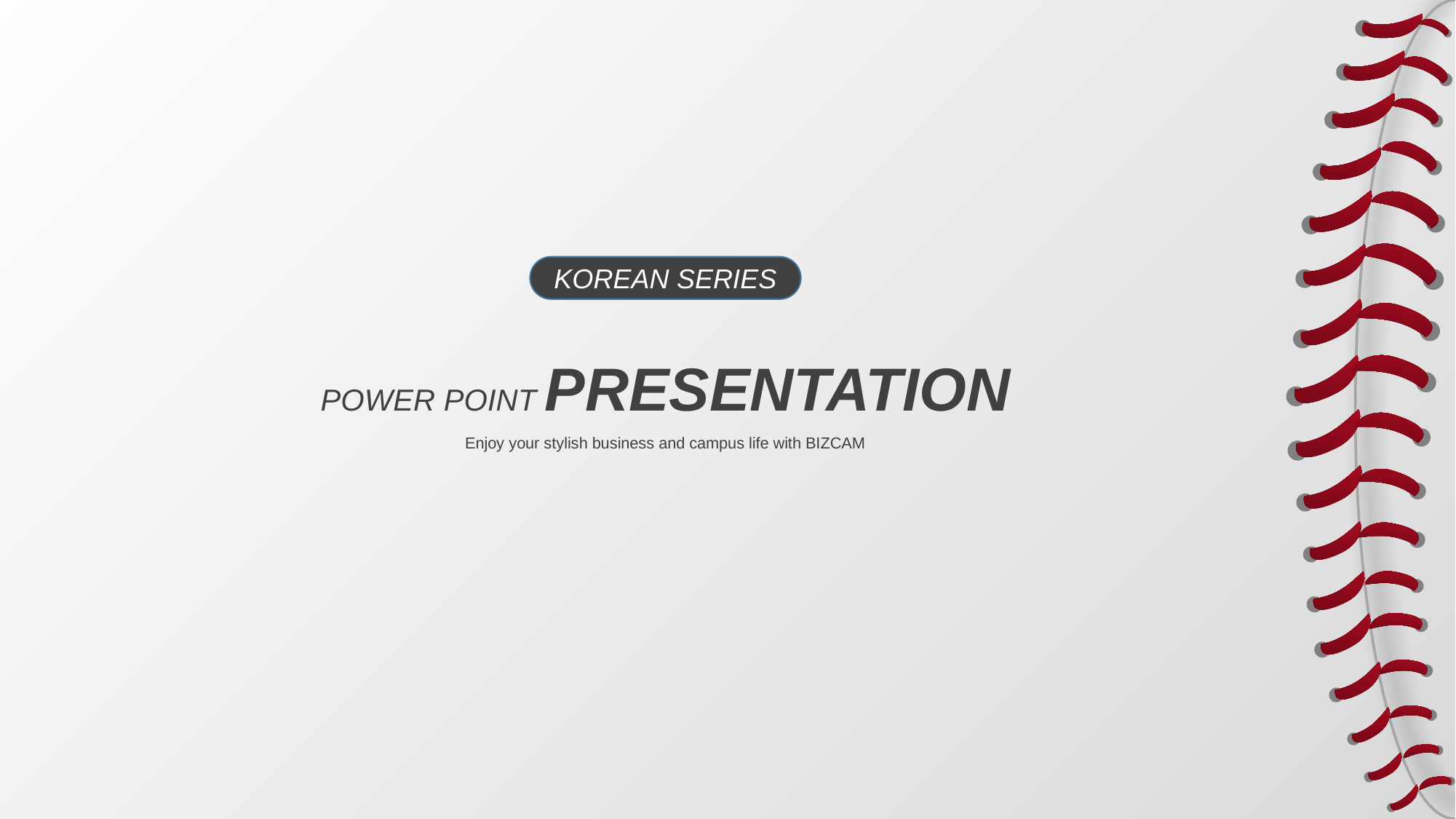

KOREAN SERIES
POWER POINT PRESENTATION
Enjoy your stylish business and campus life with BIZCAM